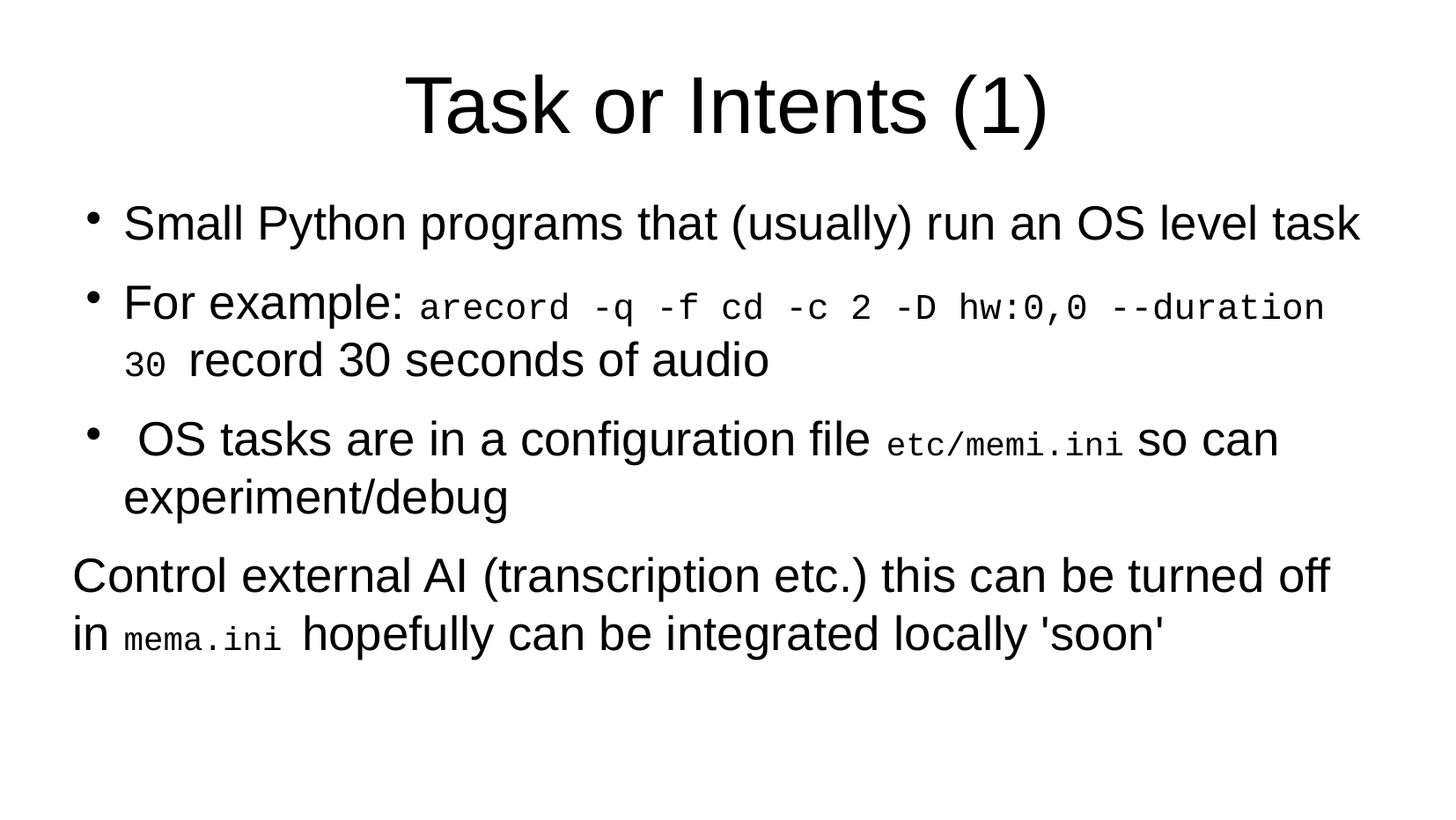

Task or Intents (1)
Small Python programs that (usually) run an OS level task
For example: arecord -q -f cd -c 2 -D hw:0,0 --duration 30 record 30 seconds of audio
 OS tasks are in a configuration file etc/memi.ini so can experiment/debug
Control external AI (transcription etc.) this can be turned off in mema.ini hopefully can be integrated locally 'soon'